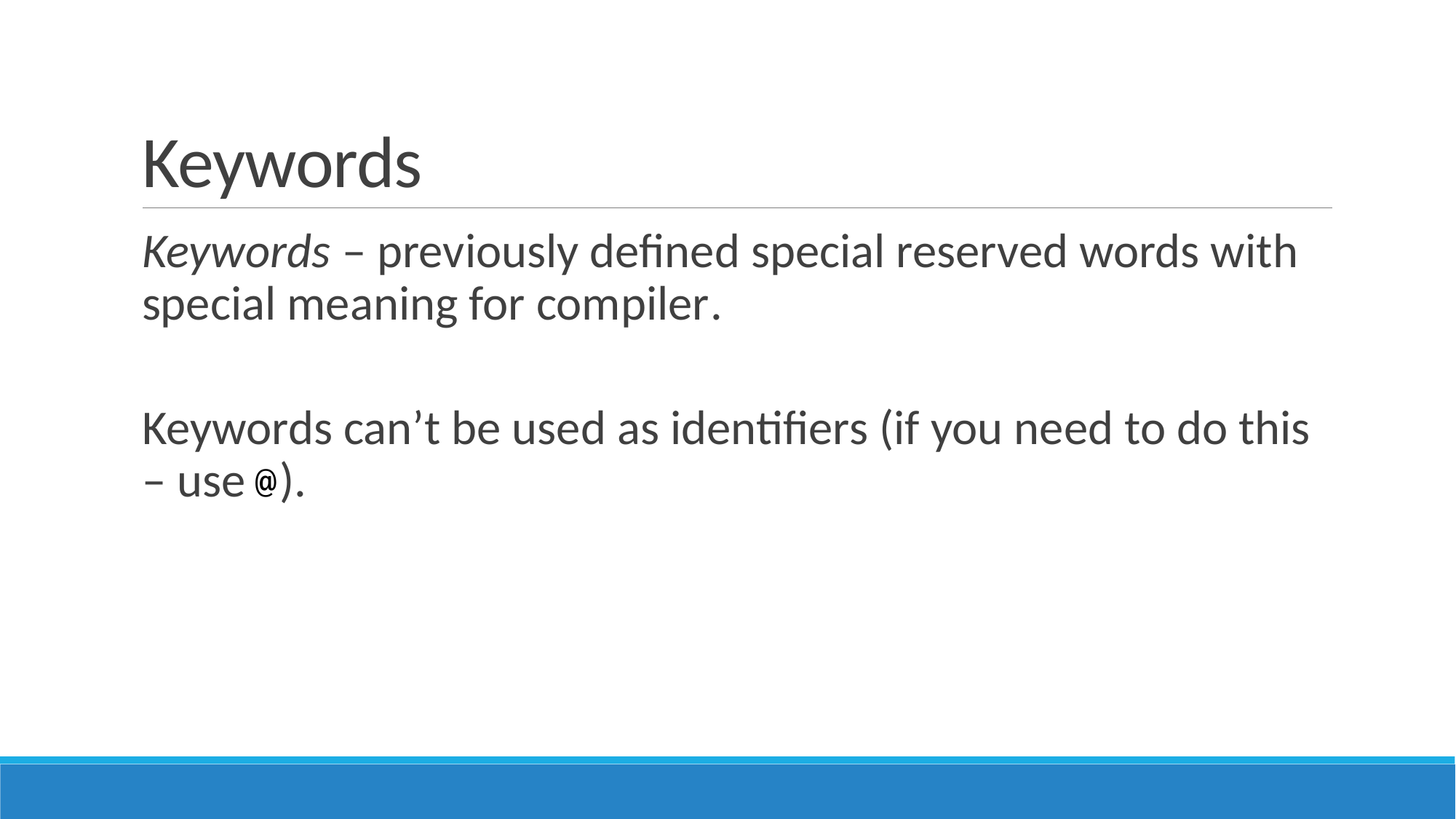

# Keywords
Keywords – previously defined special reserved words with special meaning for compiler.

Keywords can’t be used as identifiers (if you need to do this – use @).